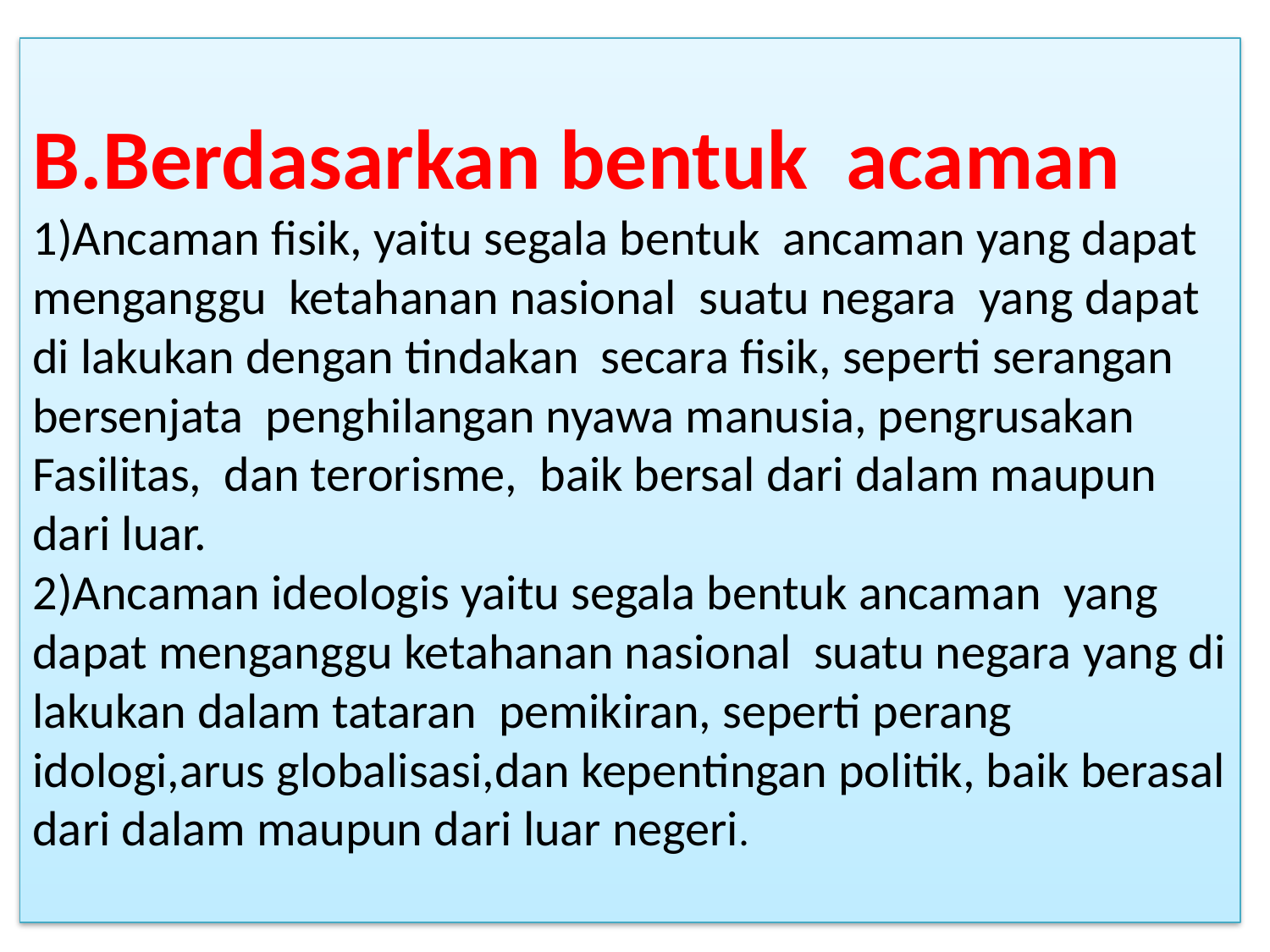

# B.Berdasarkan bentuk  acaman 1)Ancaman fisik, yaitu segala bentuk  ancaman yang dapat menganggu  ketahanan nasional  suatu negara  yang dapat di lakukan dengan tindakan  secara fisik, seperti serangan bersenjata  penghilangan nyawa manusia, pengrusakan Fasilitas,  dan terorisme,  baik bersal dari dalam maupun dari luar. 2)Ancaman ideologis yaitu segala bentuk ancaman  yang dapat menganggu ketahanan nasional  suatu negara yang di lakukan dalam tataran  pemikiran, seperti perang idologi,arus globalisasi,dan kepentingan politik, baik berasal dari dalam maupun dari luar negeri.